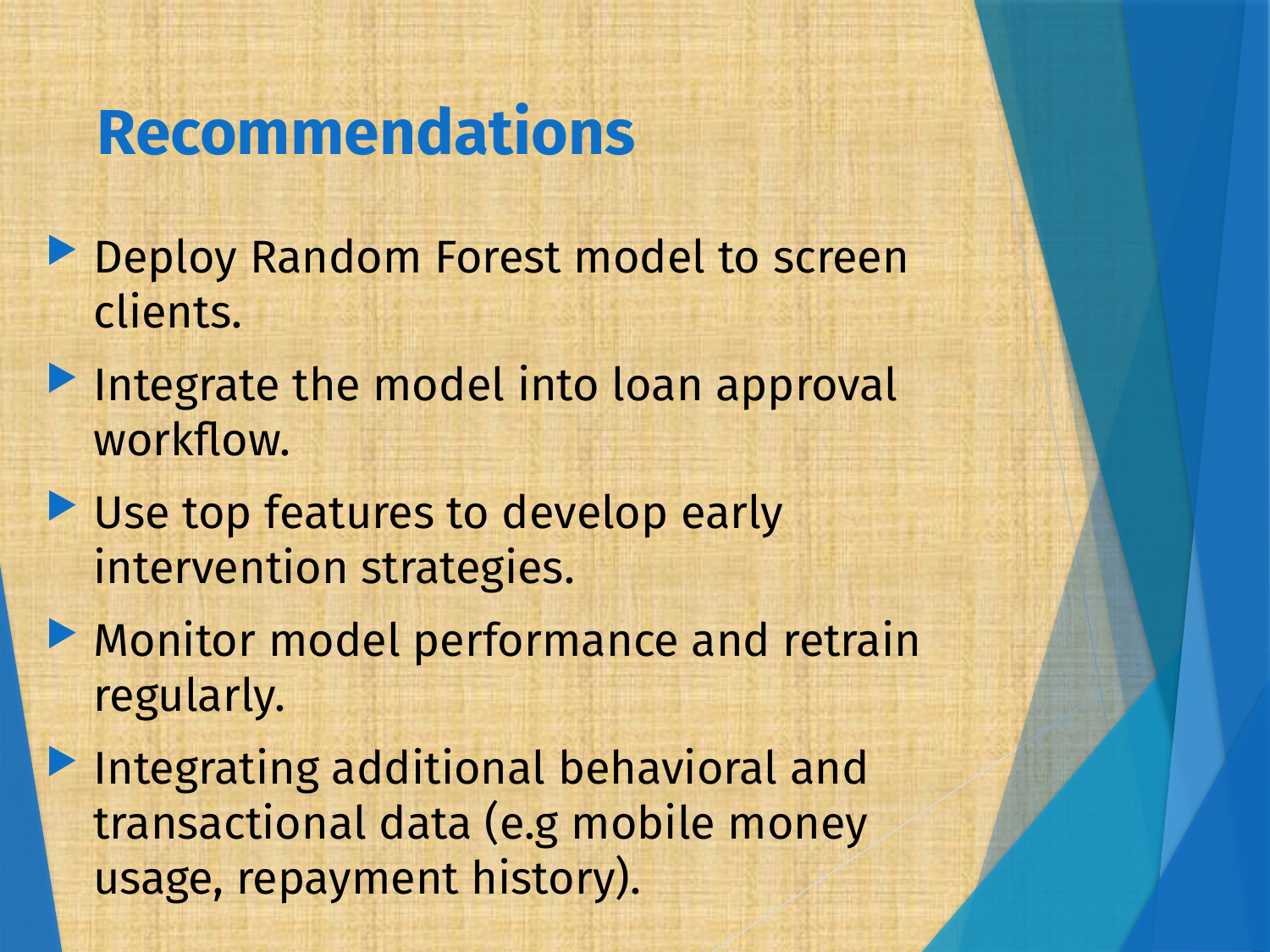

# Recommendations
Deploy Random Forest model to screen clients.
Integrate the model into loan approval workflow.
Use top features to develop early intervention strategies.
Monitor model performance and retrain regularly.
Integrating additional behavioral and transactional data (e.g mobile money usage, repayment history).